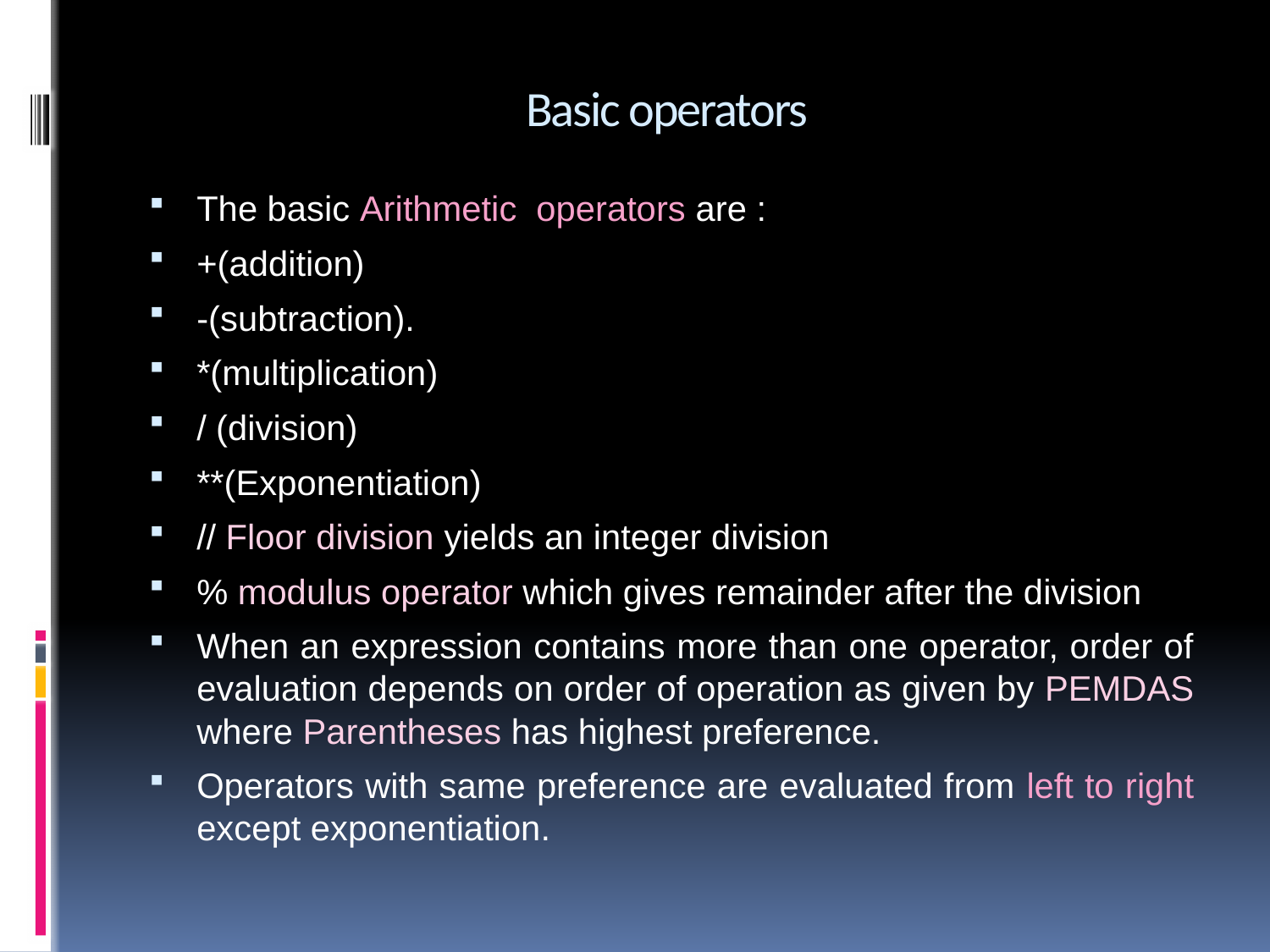

# Basic operators
The basic Arithmetic  operators are :
+(addition)
-(subtraction).
*(multiplication)
/ (division)
**(Exponentiation)
// Floor division yields an integer division
% modulus operator which gives remainder after the division
When an expression contains more than one operator, order of evaluation depends on order of operation as given by PEMDAS where Parentheses has highest preference.
Operators with same preference are evaluated from left to right except exponentiation.